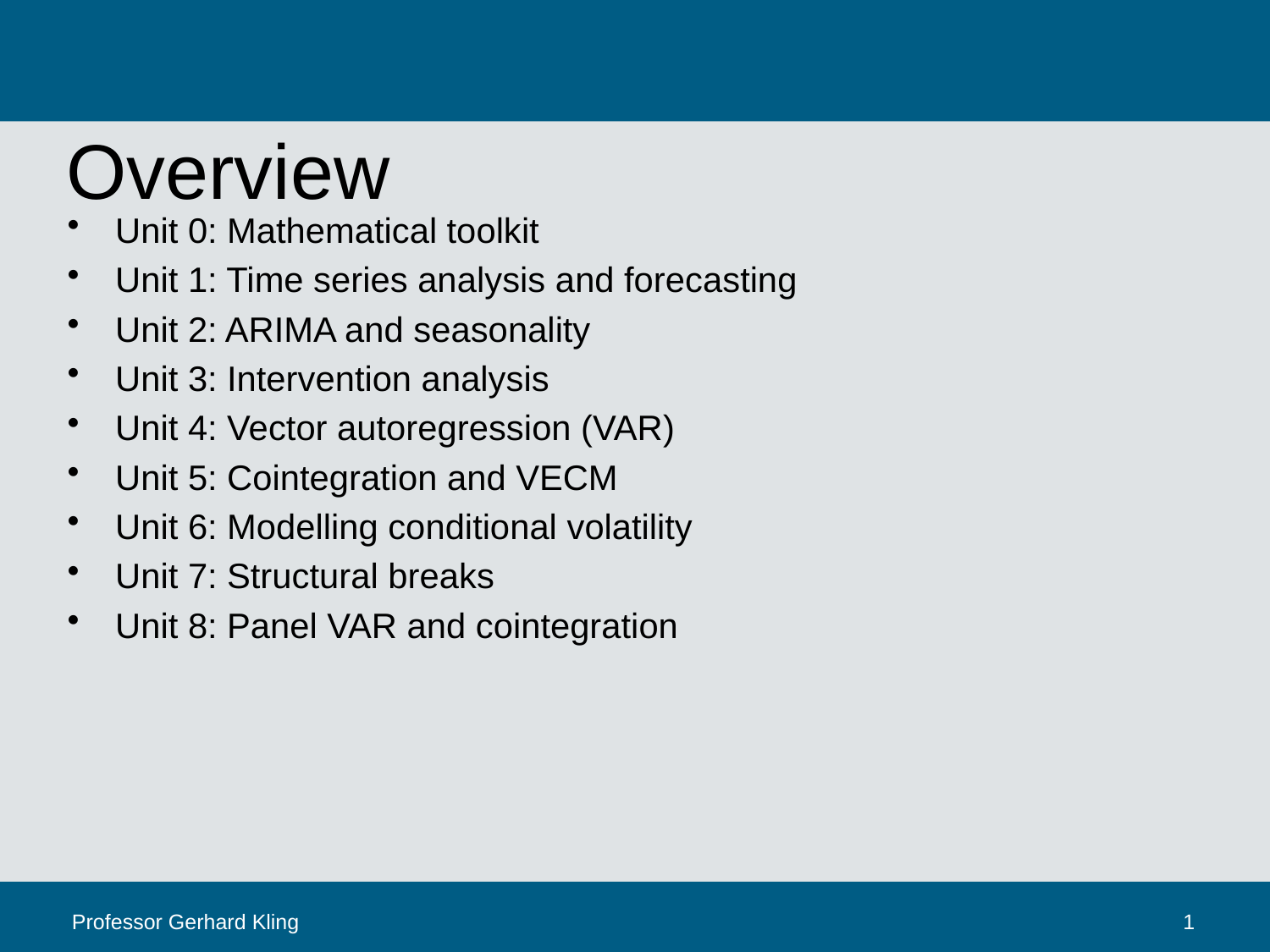

# Overview
Unit 0: Mathematical toolkit
Unit 1: Time series analysis and forecasting
Unit 2: ARIMA and seasonality
Unit 3: Intervention analysis
Unit 4: Vector autoregression (VAR)
Unit 5: Cointegration and VECM
Unit 6: Modelling conditional volatility
Unit 7: Structural breaks
Unit 8: Panel VAR and cointegration
Professor Gerhard Kling
1